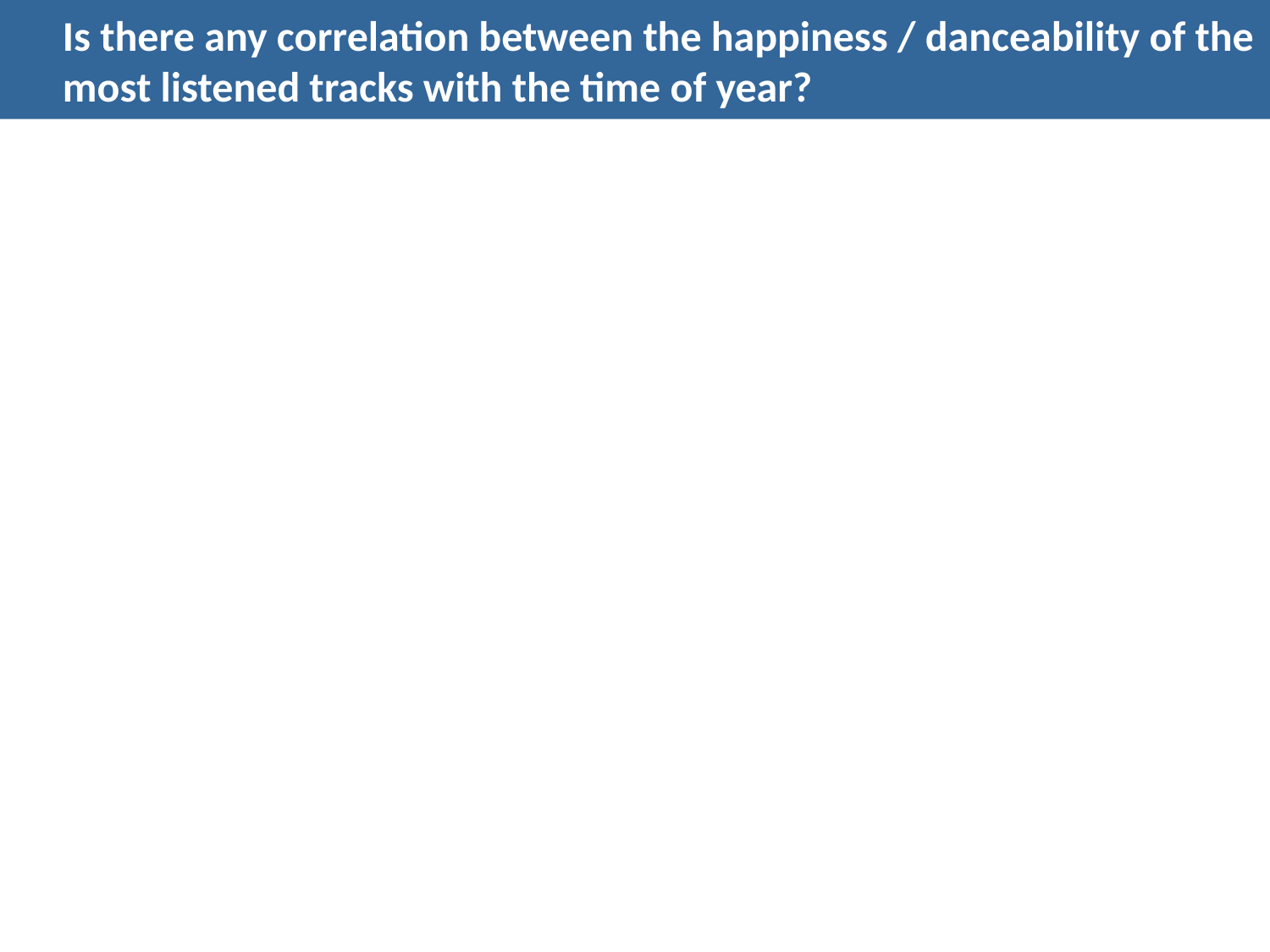

# Is there any correlation between the happiness / danceability of the most listened tracks with the time of year?